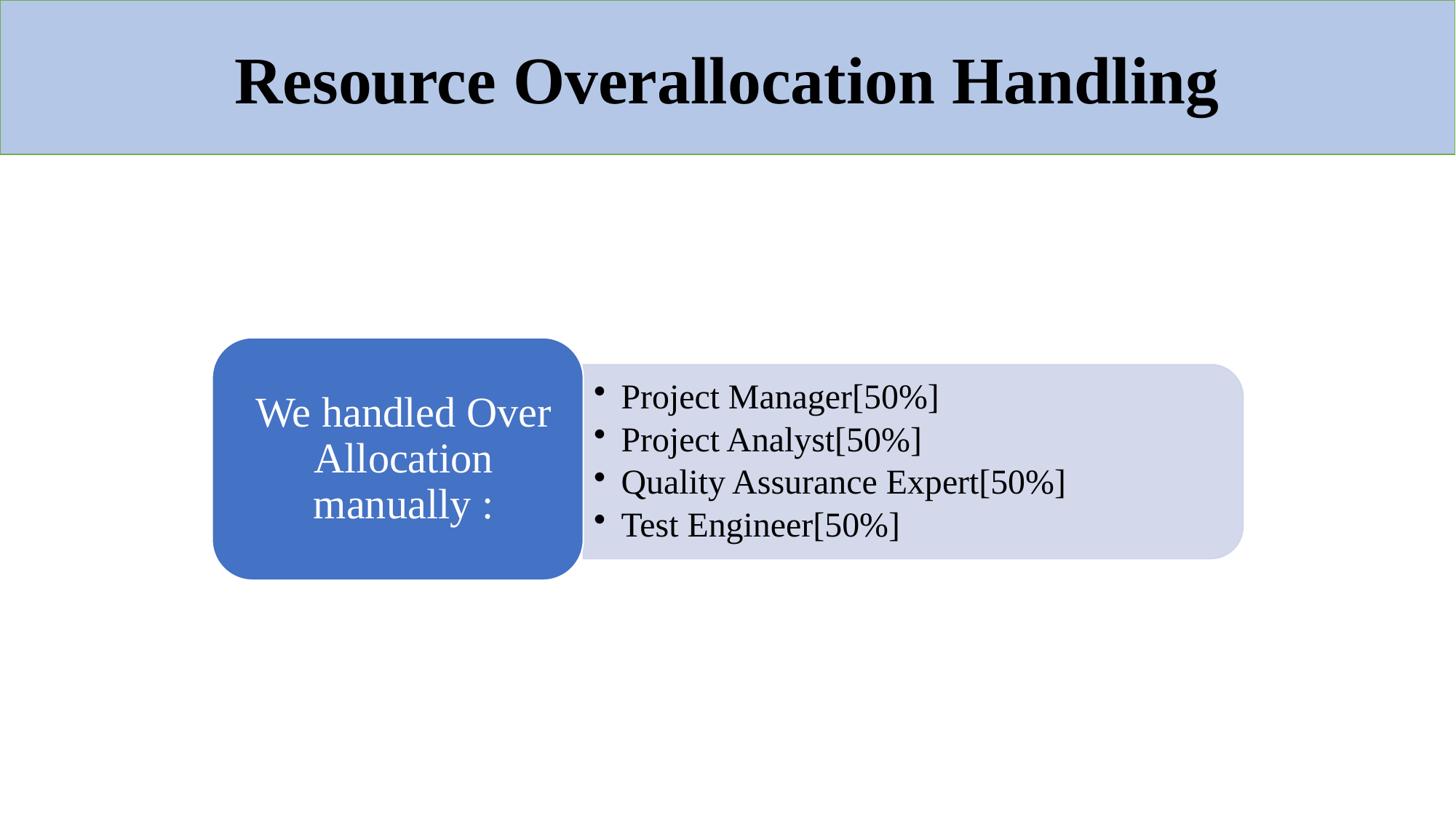

Resource Overallocation Handling
Project Manager[50%]
Project Analyst[50%]
Quality Assurance Expert[50%]
Test Engineer[50%]
We handled Over Allocation manually :